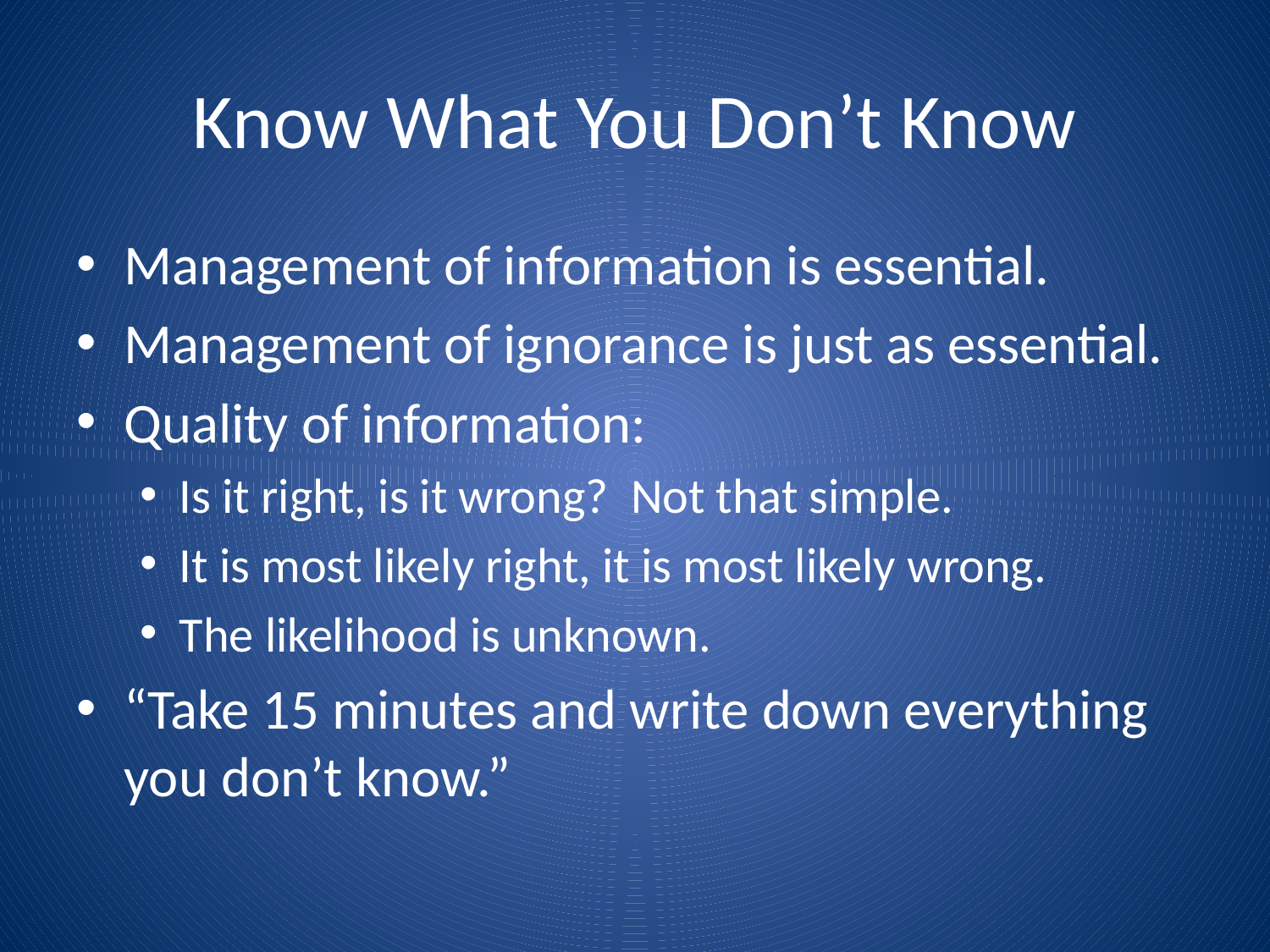

# Know What You Don’t Know
Management of information is essential.
Management of ignorance is just as essential.
Quality of information:
Is it right, is it wrong?  Not that simple.
It is most likely right, it is most likely wrong.
The likelihood is unknown.
“Take 15 minutes and write down everything you don’t know.”